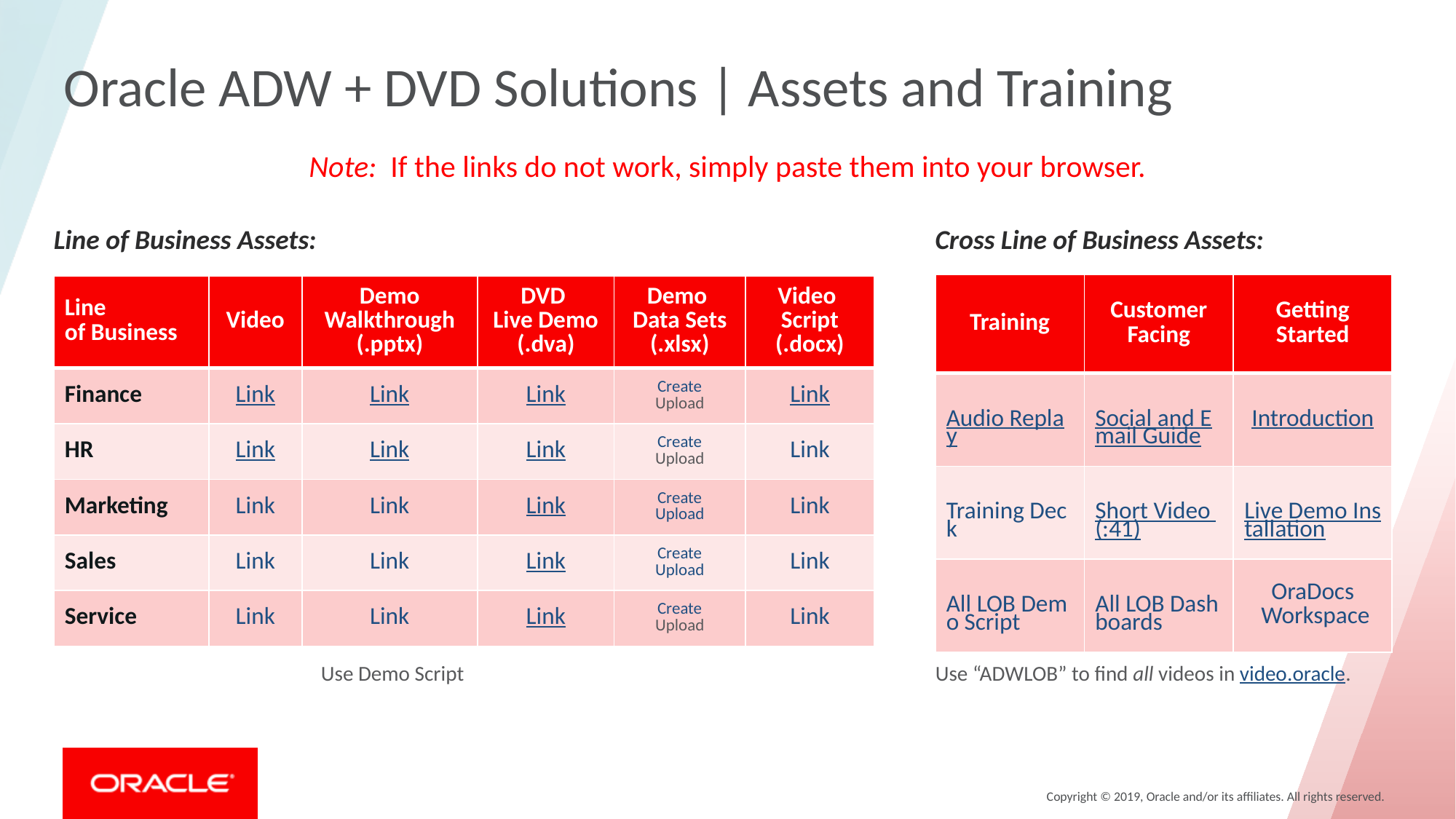

# Oracle ADW + DVD Solutions | Assets and Training
Note:  If the links do not work, simply paste them into your browser.
Line of Business Assets:
Cross Line of Business Assets:
| Training | Customer Facing | Getting Started |
| --- | --- | --- |
| Audio Replay | Social and Email Guide | Introduction |
| Training Deck | Short Video (:41) | Live Demo Installation |
| All LOB Demo Script | All LOB Dashboards | OraDocs Workspace |
| Line of Business | Video | Demo Walkthrough (.pptx) | DVD Live Demo (.dva) | Demo Data Sets (.xlsx) | Video Script (.docx) |
| --- | --- | --- | --- | --- | --- |
| Finance | Link | Link | Link | Create Upload | Link |
| HR | Link | Link | Link | Create Upload | Link |
| Marketing | Link | Link | Link | Create Upload | Link |
| Sales | Link | Link | Link | Create Upload | Link |
| Service | Link | Link | Link | Create Upload | Link |
Use Demo Script
Use “ADWLOB” to find all videos in video.oracle.
Copyright © 2019, Oracle and/or its affiliates. All rights reserved.